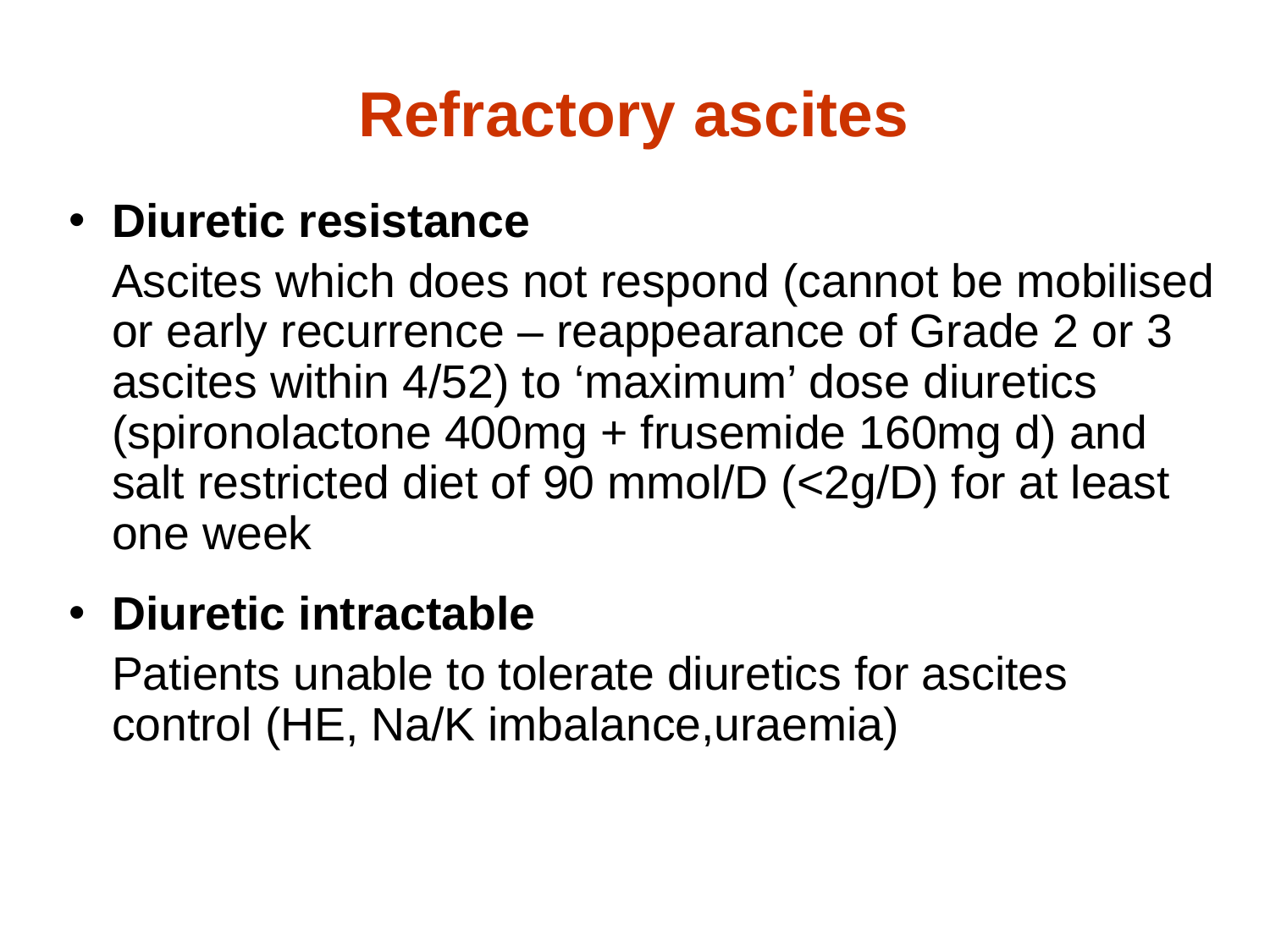

# Refractory ascites
Diuretic resistance
	Ascites which does not respond (cannot be mobilised or early recurrence – reappearance of Grade 2 or 3 ascites within 4/52) to ‘maximum’ dose diuretics (spironolactone 400mg + frusemide 160mg d) and salt restricted diet of 90 mmol/D (<2g/D) for at least one week

Diuretic intractable
	Patients unable to tolerate diuretics for ascites control (HE, Na/K imbalance,uraemia)